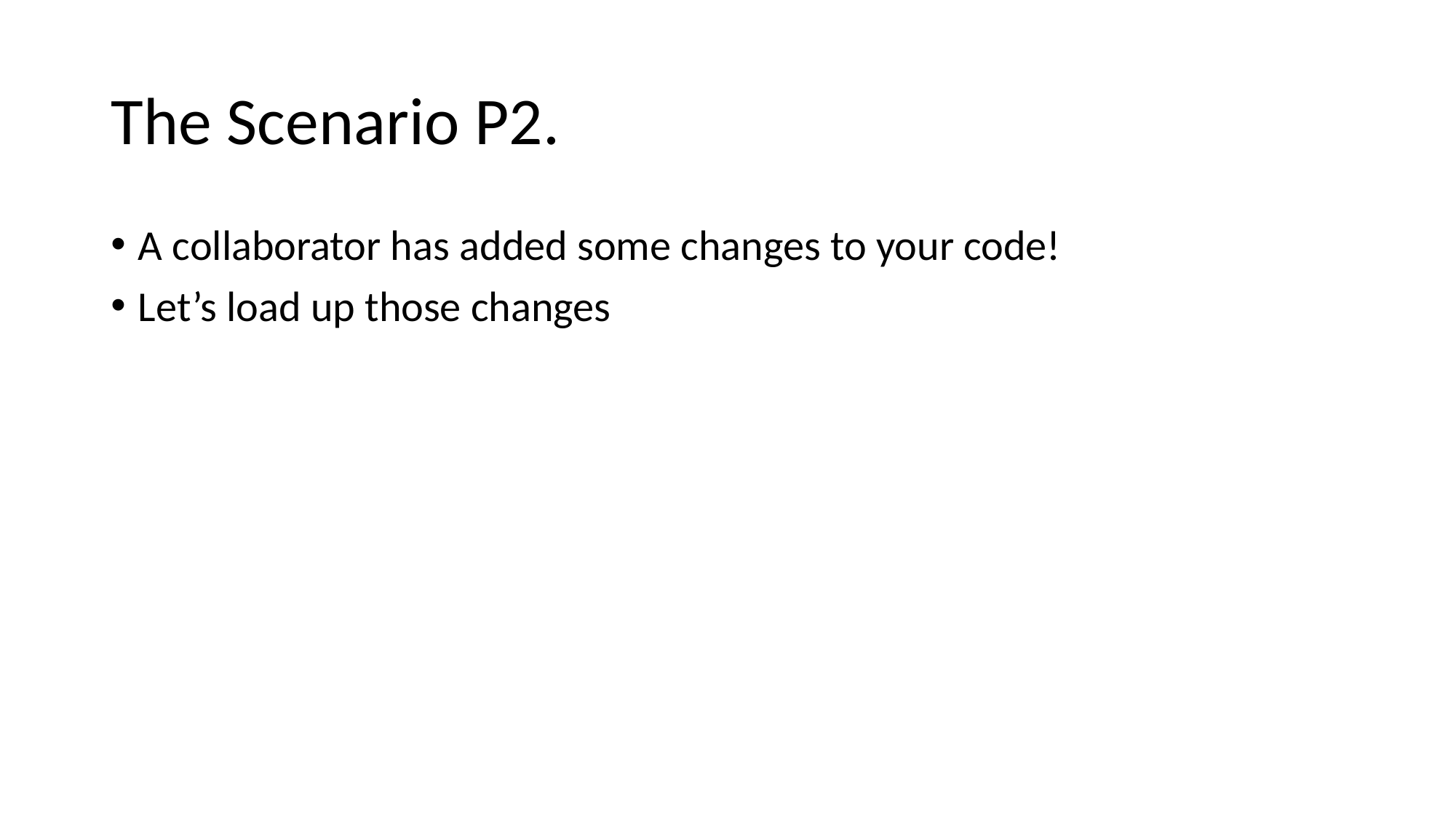

# The Scenario P2.
A collaborator has added some changes to your code!
Let’s load up those changes